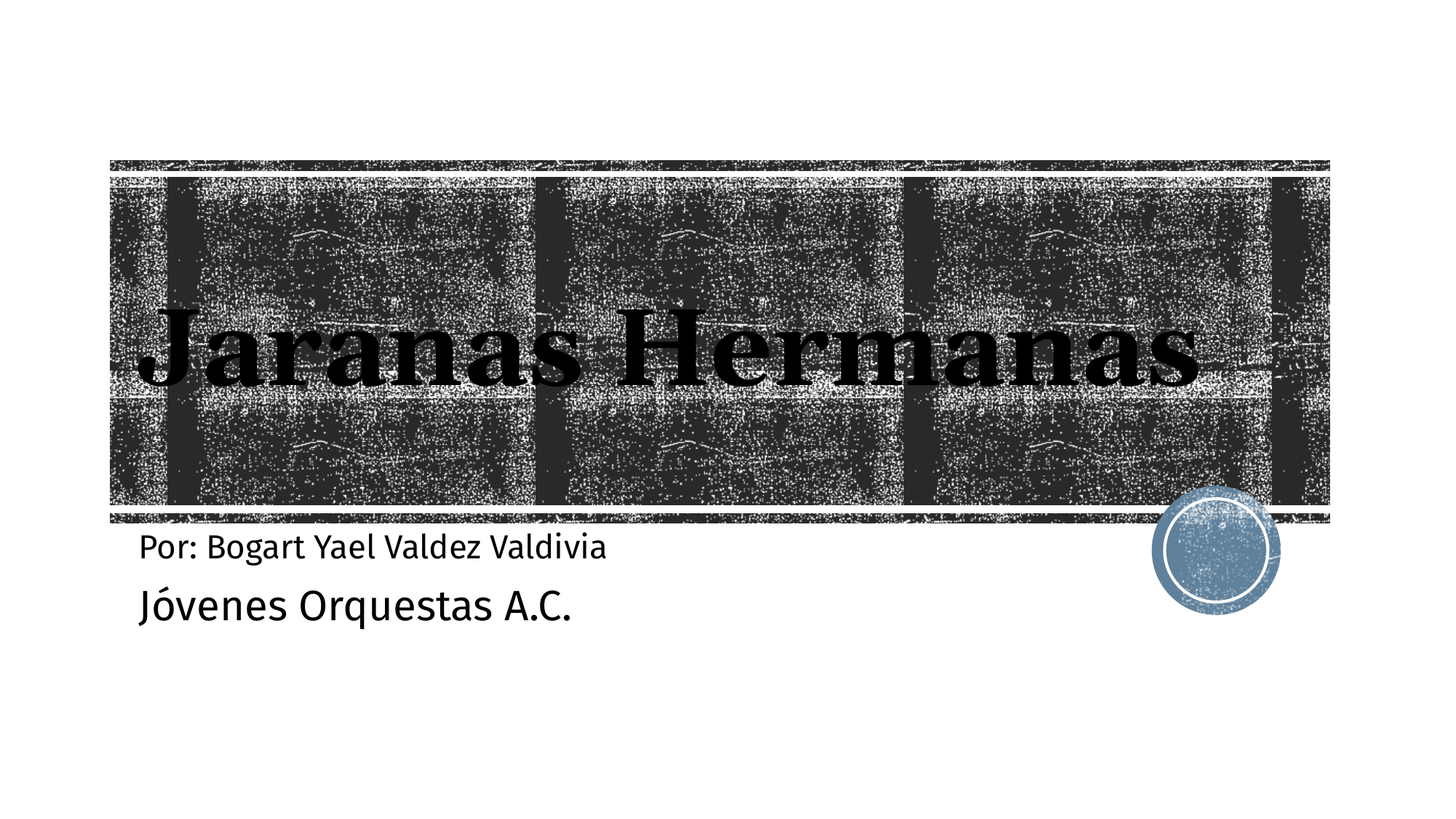

# Jaranas Hermanas
Por: Bogart Yael Valdez Valdivia
Jóvenes Orquestas A.C.